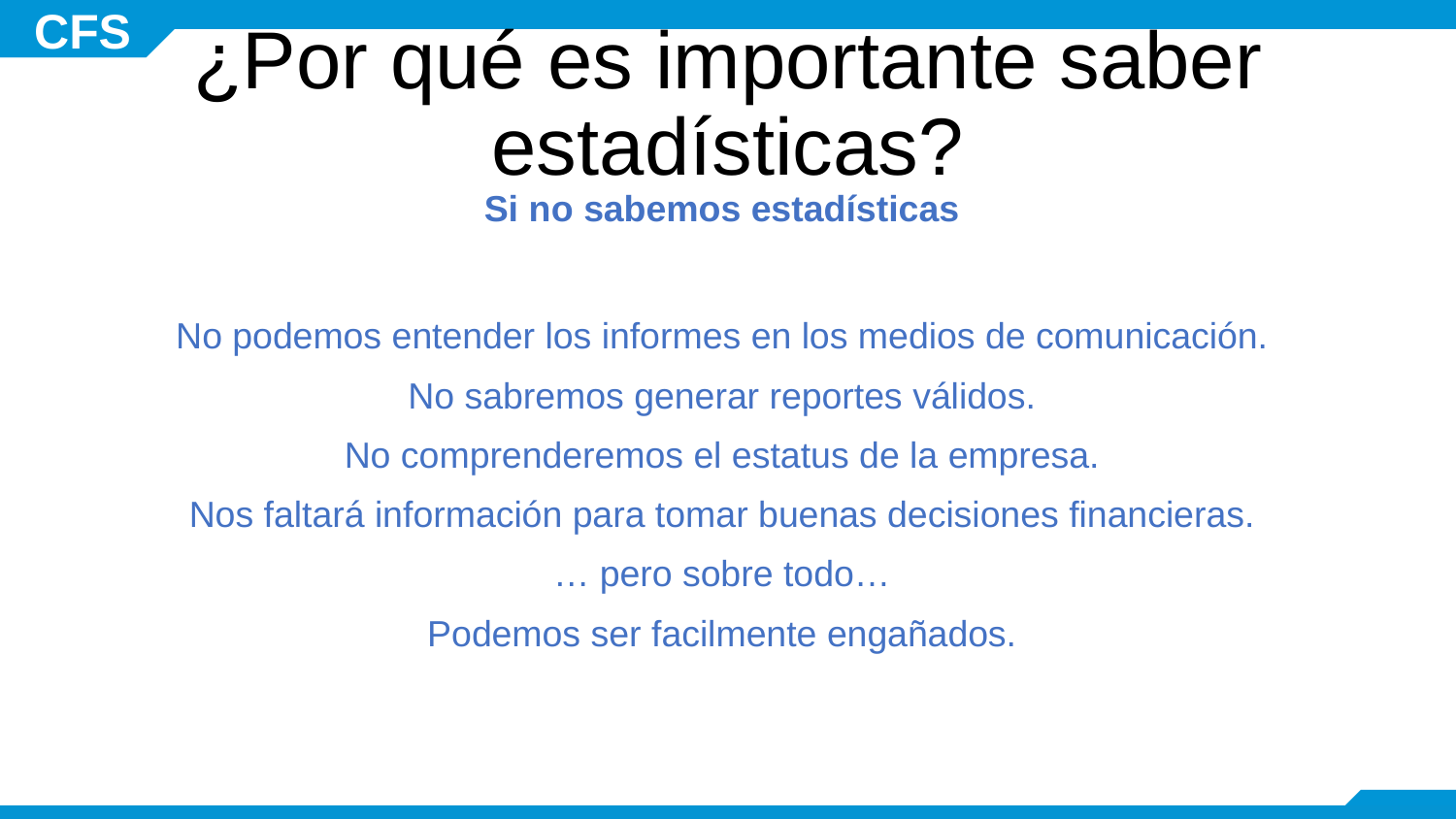

# ¿Por qué es importante saber estadísticas?
Si no sabemos estadísticas

No podemos entender los informes en los medios de comunicación.
No sabremos generar reportes válidos.
No comprenderemos el estatus de la empresa.
Nos faltará información para tomar buenas decisiones financieras.
… pero sobre todo…
Podemos ser facilmente engañados.